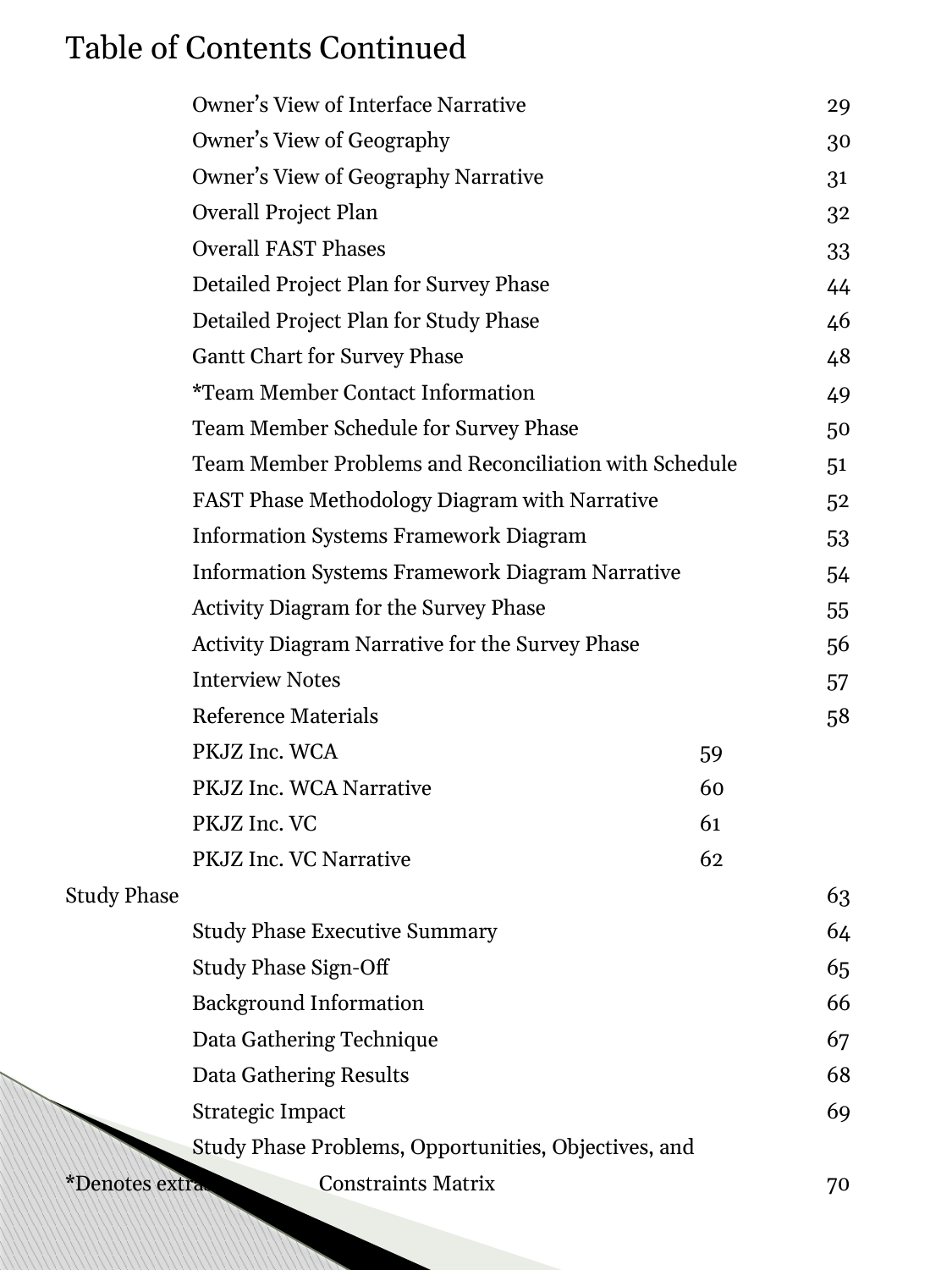

Table of Contents Continued
	Owner’s View of Interface Narrative			29
	Owner’s View of Geography			30
	Owner’s View of Geography Narrative			31
	Overall Project Plan				32
	Overall FAST Phases				33
	Detailed Project Plan for Survey Phase			44
	Detailed Project Plan for Study Phase			46
	Gantt Chart for Survey Phase			48
	*Team Member Contact Information 			49
	Team Member Schedule for Survey Phase		50
	Team Member Problems and Reconciliation with Schedule    	51
	FAST Phase Methodology Diagram with Narrative		52
	Information Systems Framework Diagram		53
	Information Systems Framework Diagram Narrative		54
	Activity Diagram for the Survey Phase			55
	Activity Diagram Narrative for the Survey Phase		56
	Interview Notes				57
	Reference Materials				58
	PKJZ Inc. WCA			59
	PKJZ Inc. WCA Narrative			60
	PKJZ Inc. VC				61
	PKJZ Inc. VC Narrative			62
Study Phase						63
	Study Phase Executive Summary			64
	Study Phase Sign-Off				65
	Background Information				66
	Data Gathering Technique				67
	Data Gathering Results				68
	Strategic Impact				69
	Study Phase Problems, Opportunities, Objectives, and
*Denotes extras	Constraints Matrix			70